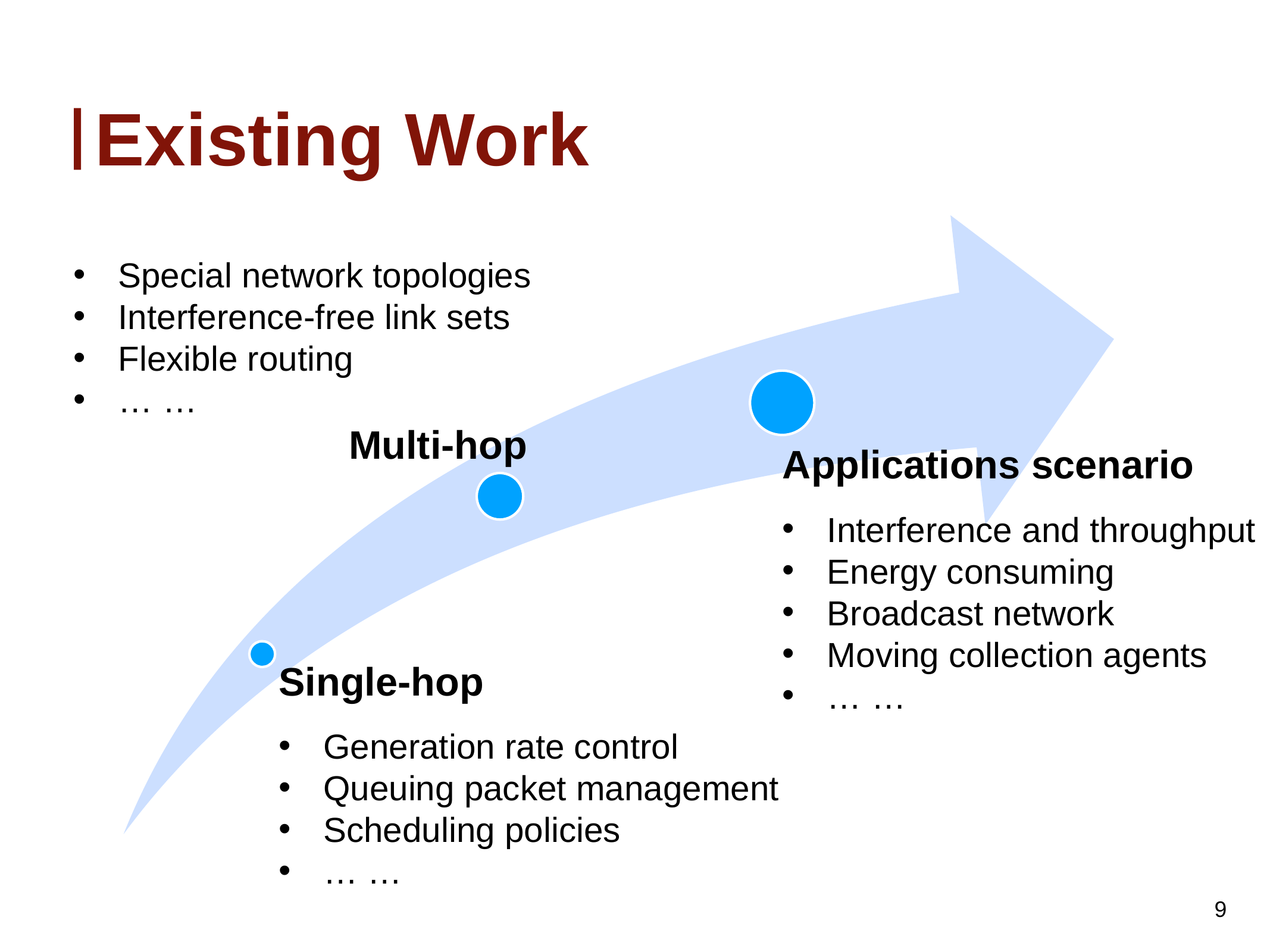

Existing Work

Special network topologies
Interference-free link sets
Flexible routing
… …
                         Multi-hop
Applications scenario

Interference and throughput
Energy consuming
Broadcast network
Moving collection agents
… …

Single-hop

Generation rate control
Queuing packet management
Scheduling policies
… …

9